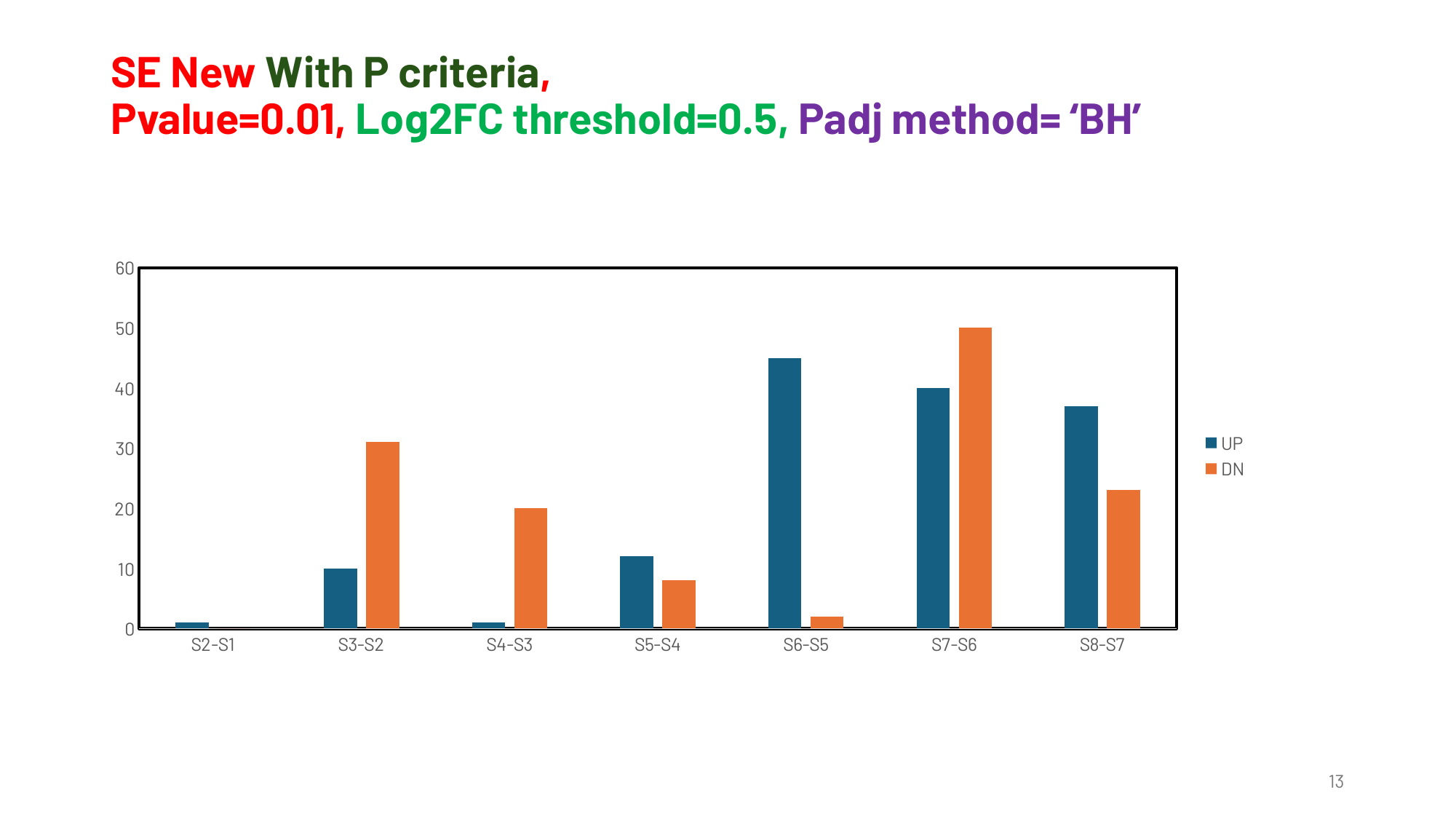

# SE New With P criteria, Pvalue=0.01, Log2FC threshold=0.5, Padj method= ‘BH’

### Chart

| Category | UP | DN |
|---|---|---|
| S2-S1 | 1.0 | 0.0 |
| S3-S2 | 10.0 | 31.0 |
| S4-S3 | 1.0 | 20.0 |
| S5-S4 | 12.0 | 8.0 |
| S6-S5 | 45.0 | 2.0 |
| S7-S6 | 40.0 | 50.0 |
| S8-S7 | 37.0 | 23.0 |
13